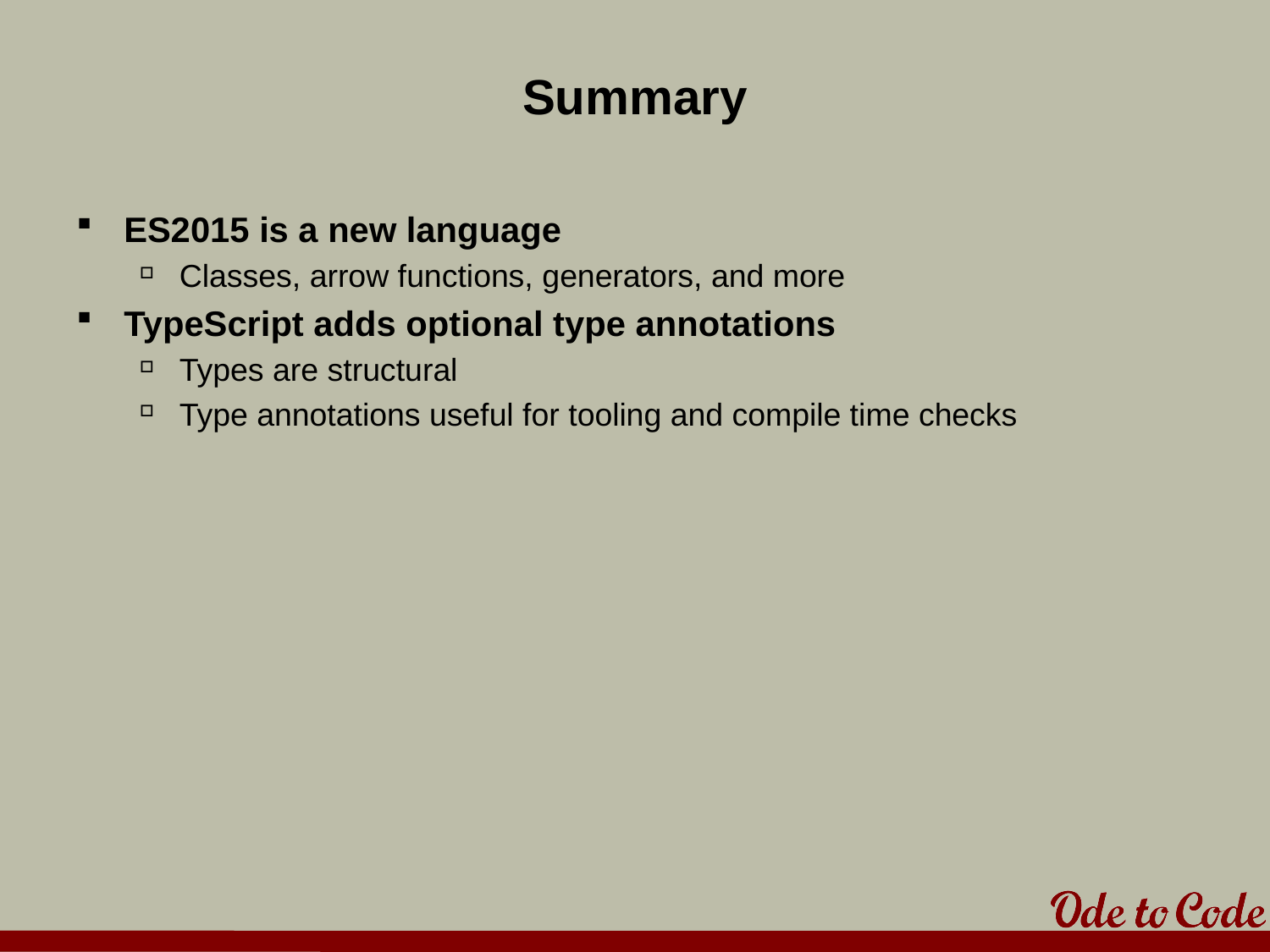

# Summary
ES2015 is a new language
Classes, arrow functions, generators, and more
TypeScript adds optional type annotations
Types are structural
Type annotations useful for tooling and compile time checks